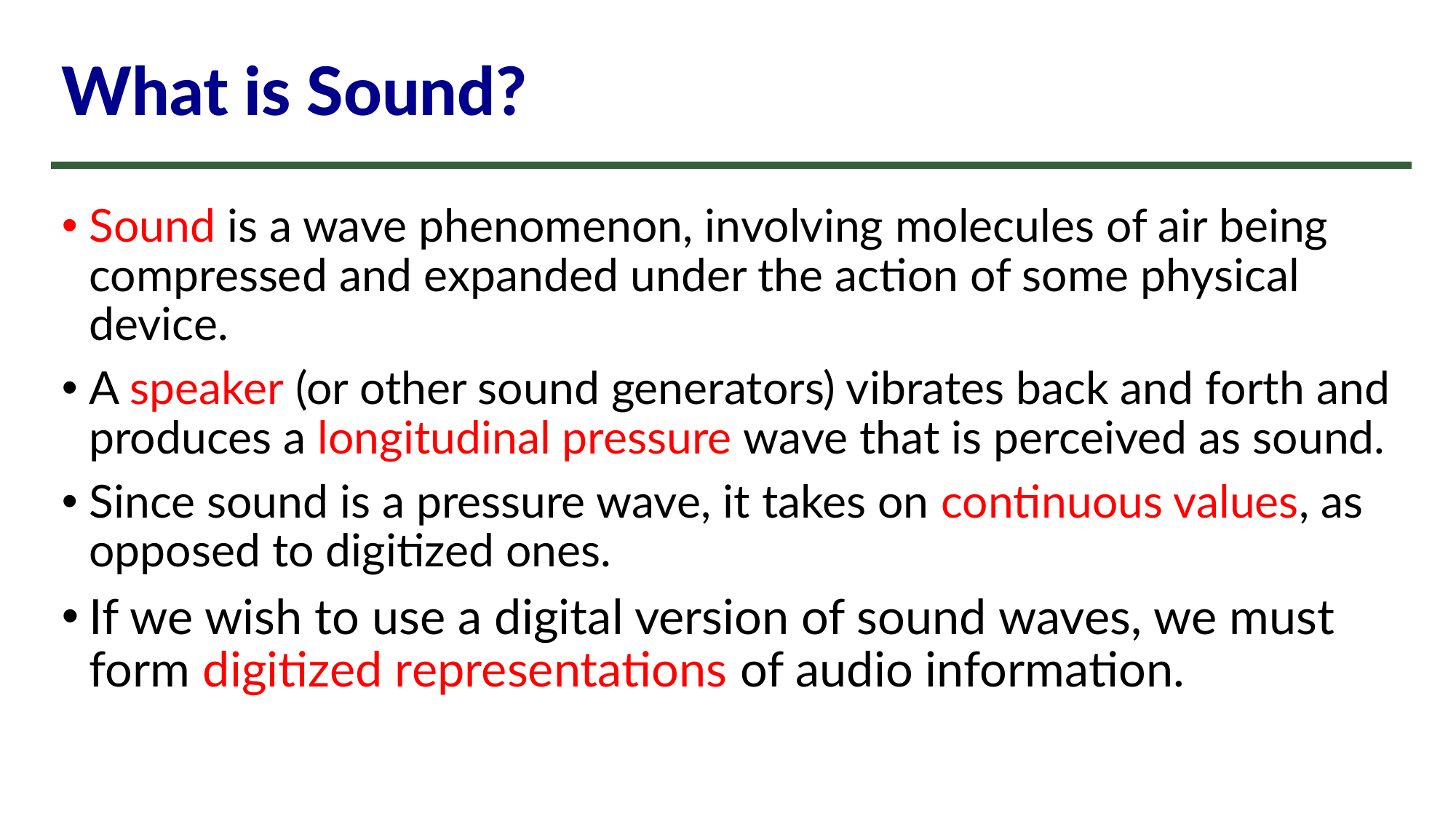

# What is Sound?
Sound is a wave phenomenon, involving molecules of air being compressed and expanded under the action of some physical device.
A speaker (or other sound generators) vibrates back and forth and produces a longitudinal pressure wave that is perceived as sound.
Since sound is a pressure wave, it takes on continuous values, as opposed to digitized ones.
If we wish to use a digital version of sound waves, we must form digitized representations of audio information.